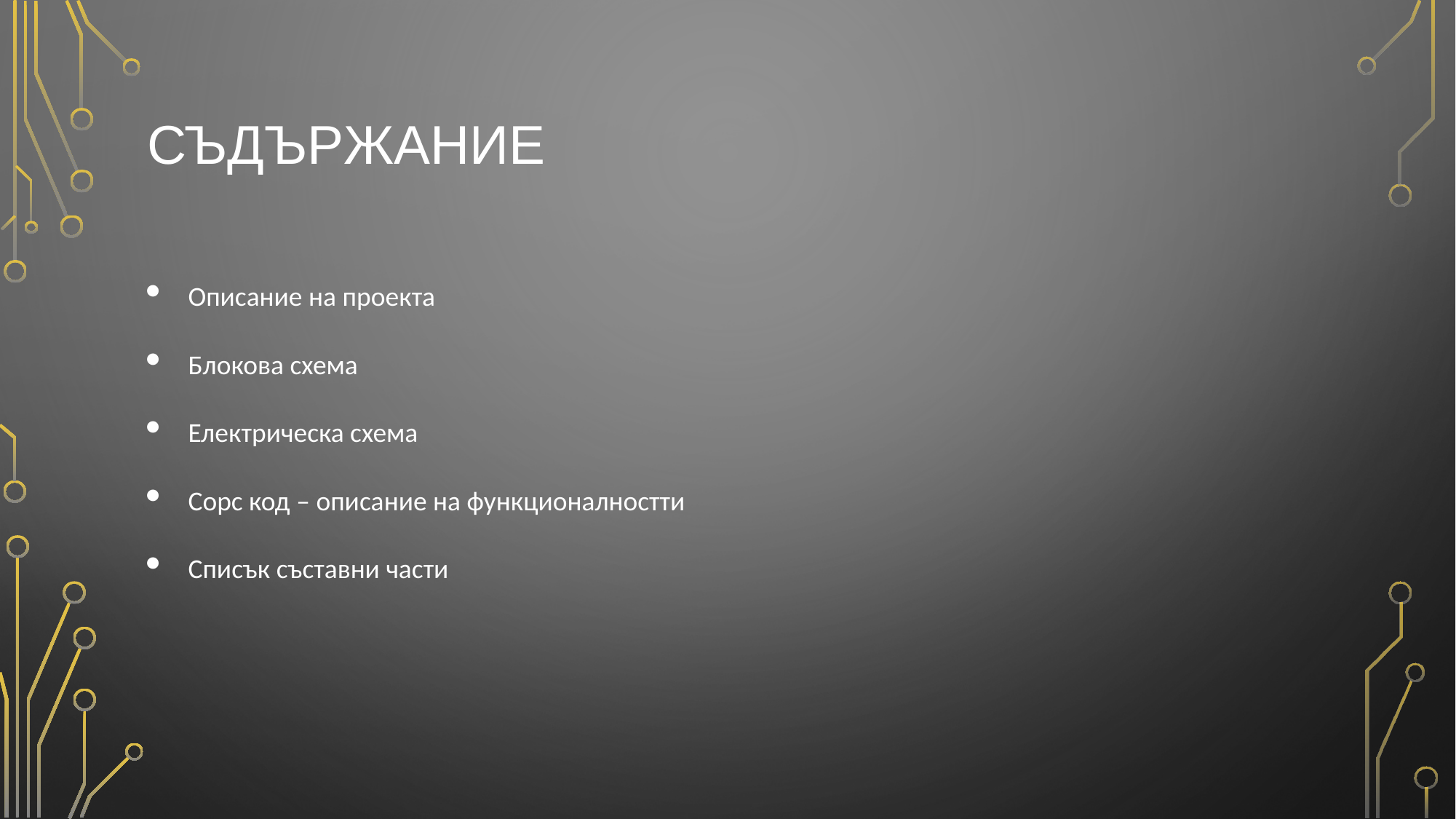

# Съдържание
Описание на проекта
Блокова схема
Електрическа схема
Сорс код – описание на функционалностти
Списък съставни части